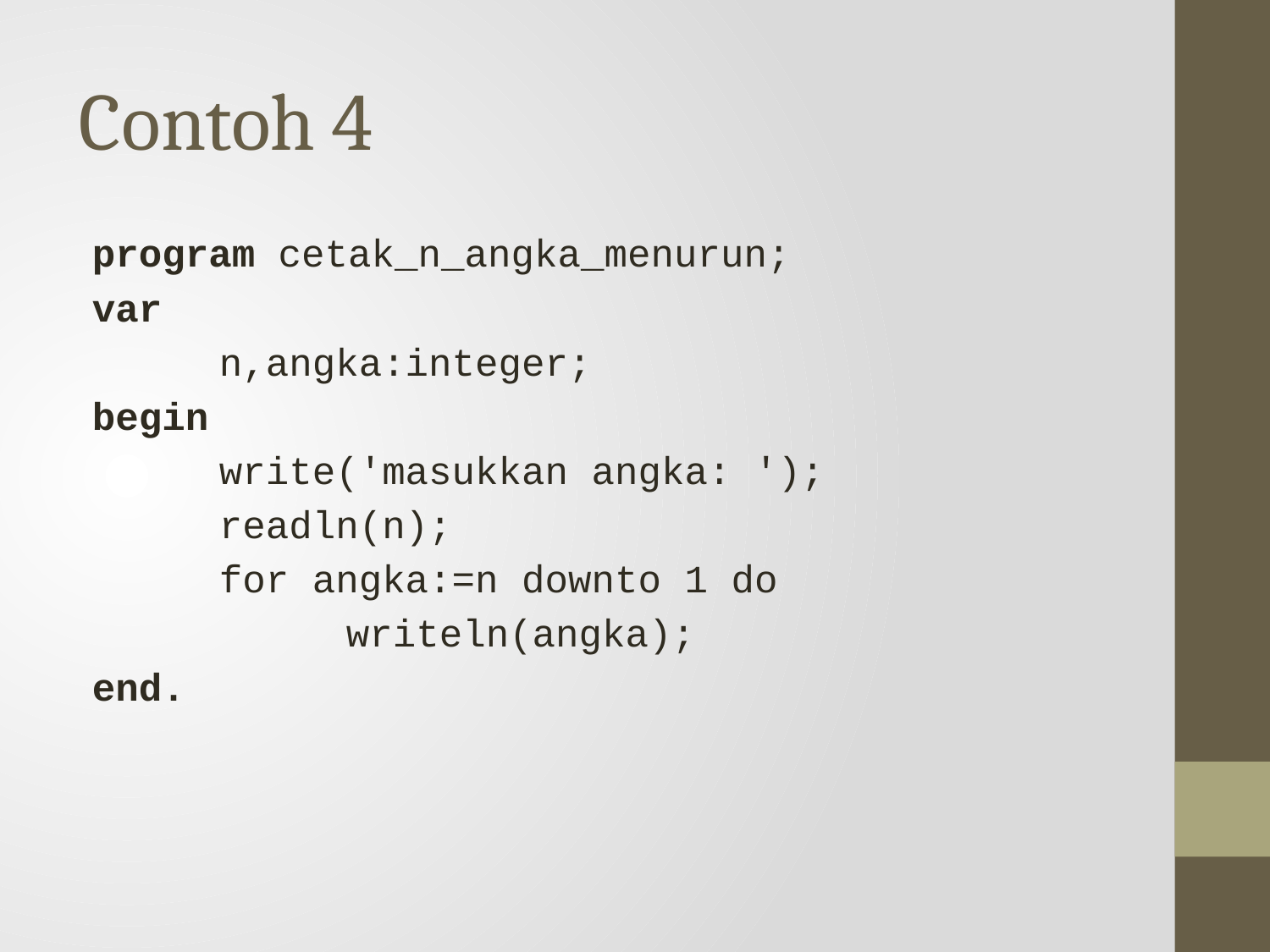

# Contoh 4
program cetak_n_angka_menurun;
var
	n,angka:integer;
begin
	write('masukkan angka: ');
	readln(n);
	for angka:=n downto 1 do
		writeln(angka);
end.